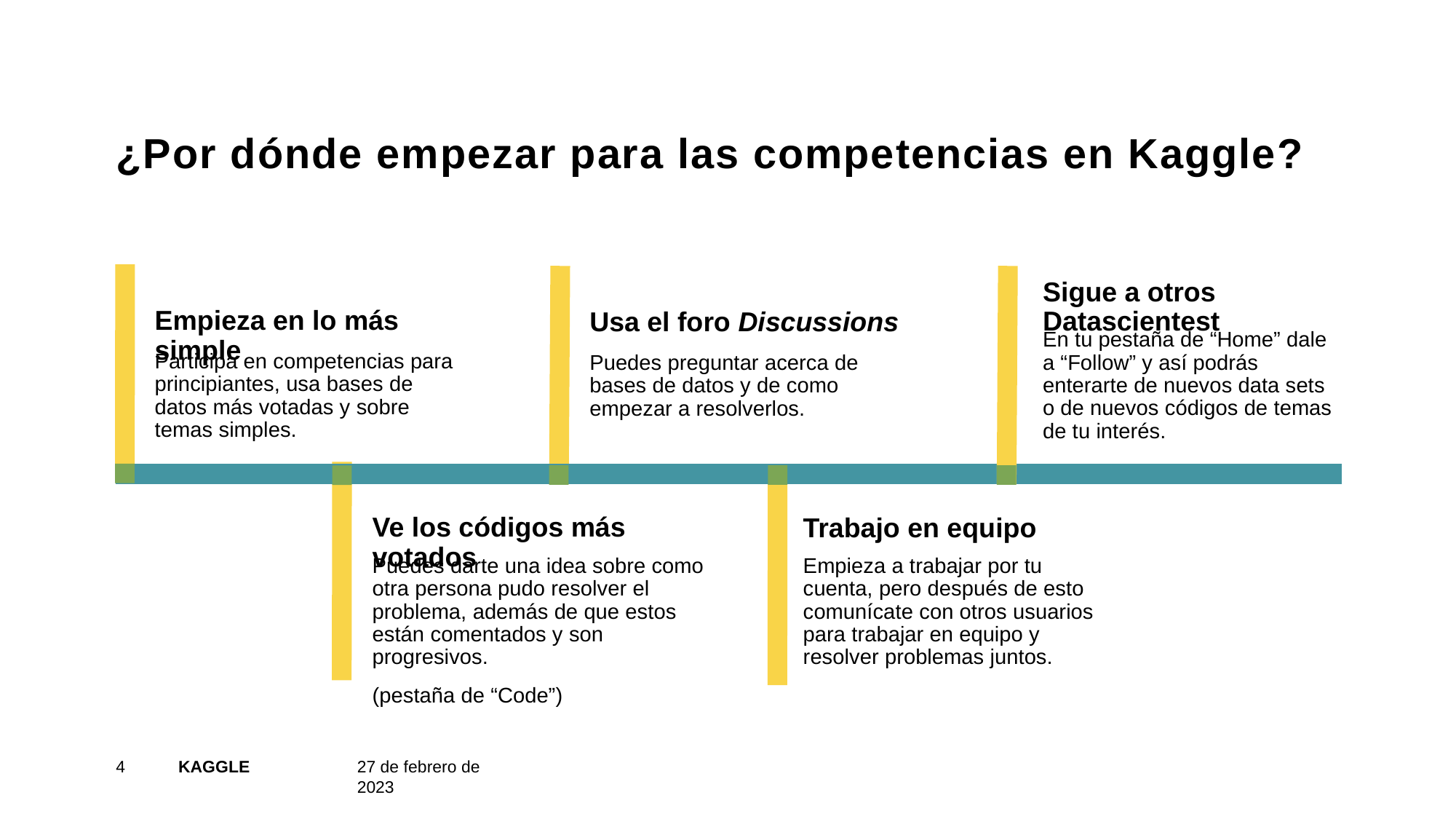

# ¿Por dónde empezar para las competencias en Kaggle?
Sigue a otros Datascientest
Empieza en lo más simple
Usa el foro Discussions
En tu pestaña de “Home” dale a “Follow” y así podrás enterarte de nuevos data sets o de nuevos códigos de temas de tu interés.
Participa en competencias para principiantes, usa bases de datos más votadas y sobre temas simples.
Puedes preguntar acerca de bases de datos y de como empezar a resolverlos.
Ve los códigos más votados
Trabajo en equipo
Puedes darte una idea sobre como otra persona pudo resolver el problema, además de que estos están comentados y son progresivos.
(pestaña de “Code”)
Empieza a trabajar por tu cuenta, pero después de esto comunícate con otros usuarios para trabajar en equipo y resolver problemas juntos.
4
KAGGLE
27 de febrero de 2023